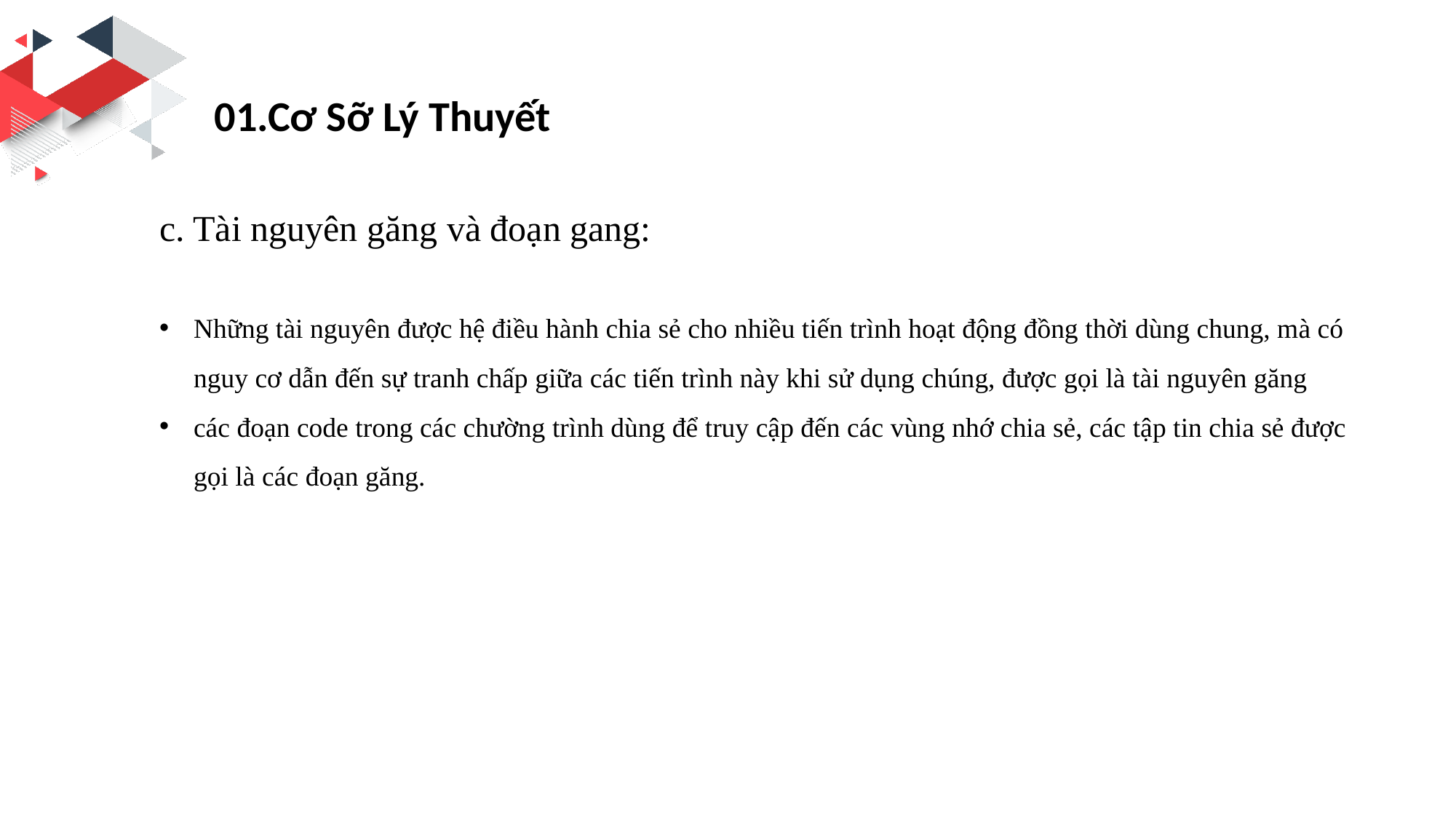

01.Cơ Sỡ Lý Thuyết
c. Tài nguyên găng và đoạn gang:

Những tài nguyên được hệ điều hành chia sẻ cho nhiều tiến trình hoạt động đồng thời dùng chung, mà có nguy cơ dẫn đến sự tranh chấp giữa các tiến trình này khi sử dụng chúng, được gọi là tài nguyên găng
các đoạn code trong các chường trình dùng để truy cập đến các vùng nhớ chia sẻ, các tập tin chia sẻ được gọi là các đoạn găng.

JOBS OVERVIEW
click to add your text here click to add your text here click to add your text here click to add your text here.
click to add your text here click to add your text here click to add your text here click to add your text here.